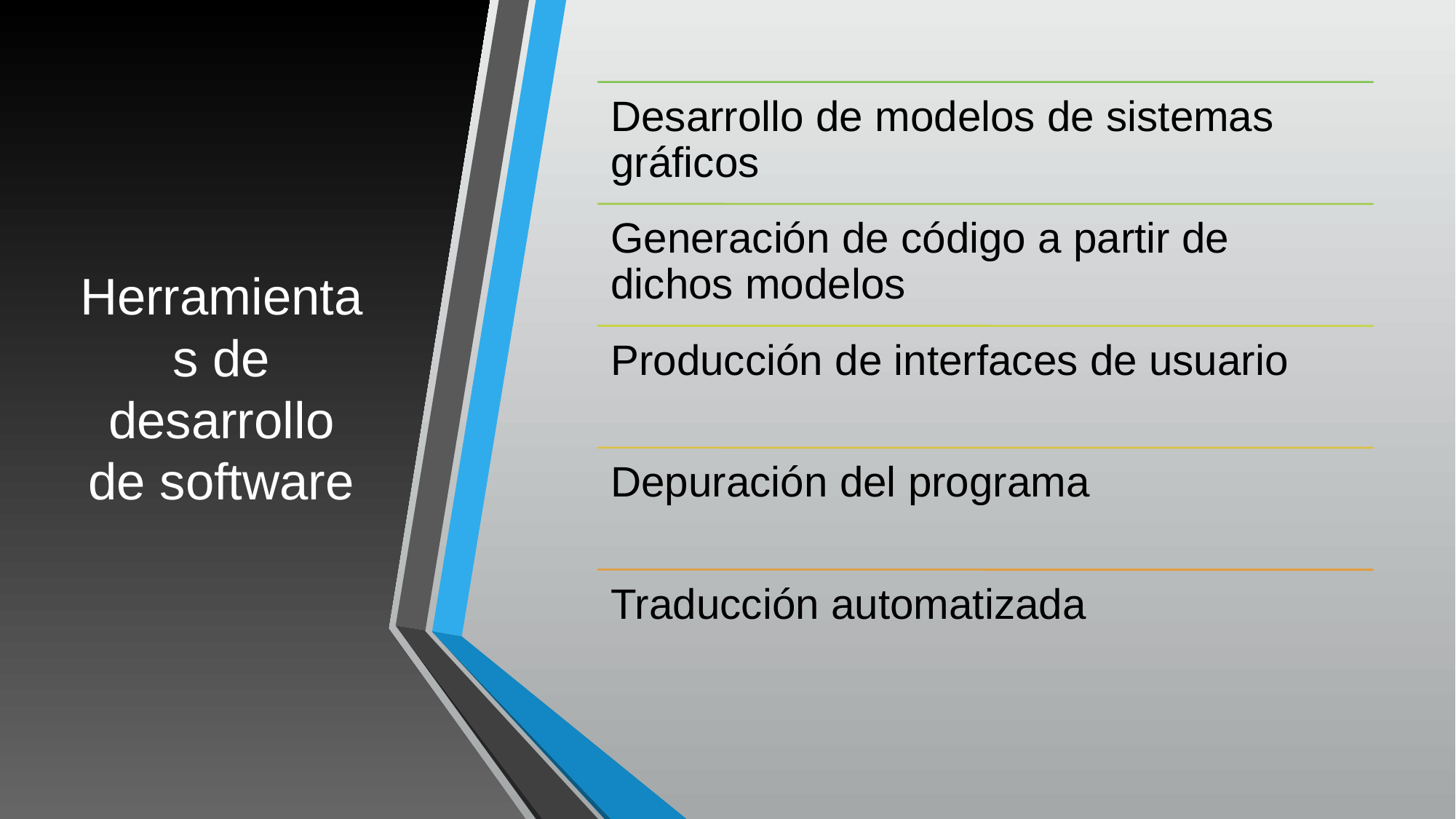

# Herramientas de desarrollo de software
Desarrollo de modelos de sistemas gráficos
Generación de código a partir de dichos modelos
Producción de interfaces de usuario
Depuración del programa
Traducción automatizada